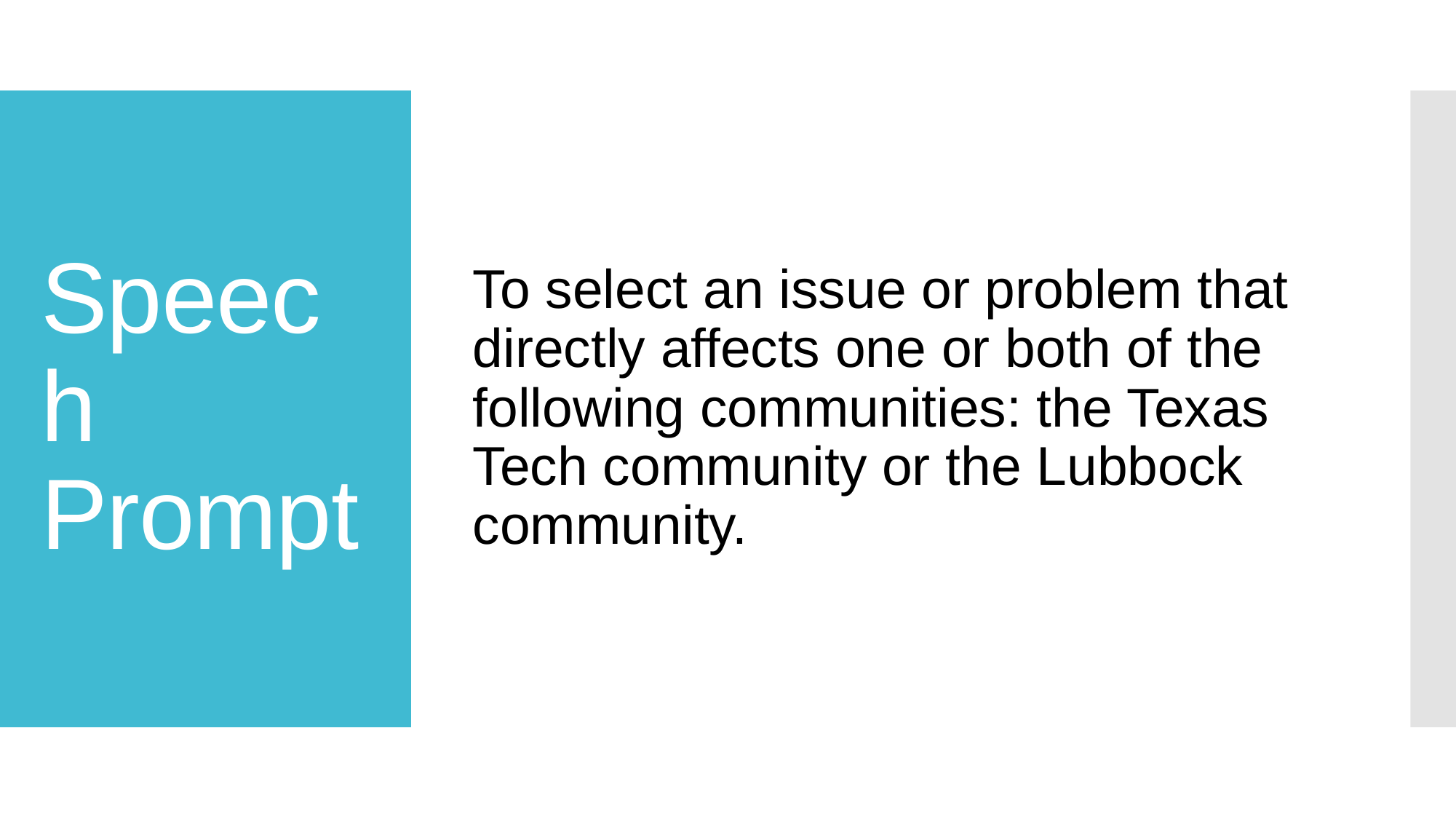

To select an issue or problem that directly affects one or both of the following communities: the Texas Tech community or the Lubbock community.
# Speech Prompt